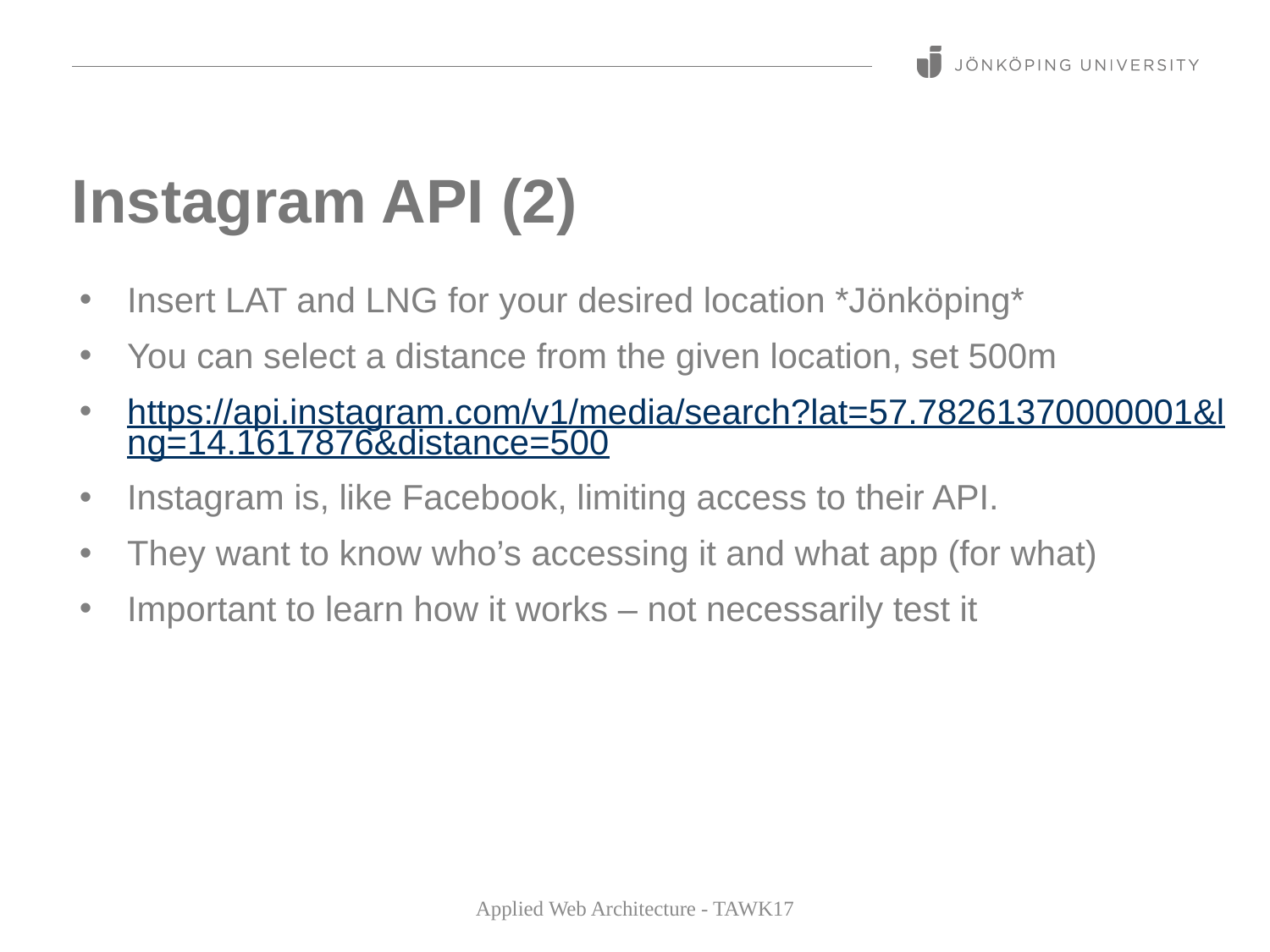

# Instagram API (2)
Insert LAT and LNG for your desired location *Jönköping*
You can select a distance from the given location, set 500m
https://api.instagram.com/v1/media/search?lat=57.78261370000001&lng=14.1617876&distance=500
Instagram is, like Facebook, limiting access to their API.
They want to know who’s accessing it and what app (for what)
Important to learn how it works – not necessarily test it

Applied Web Architecture - TAWK17